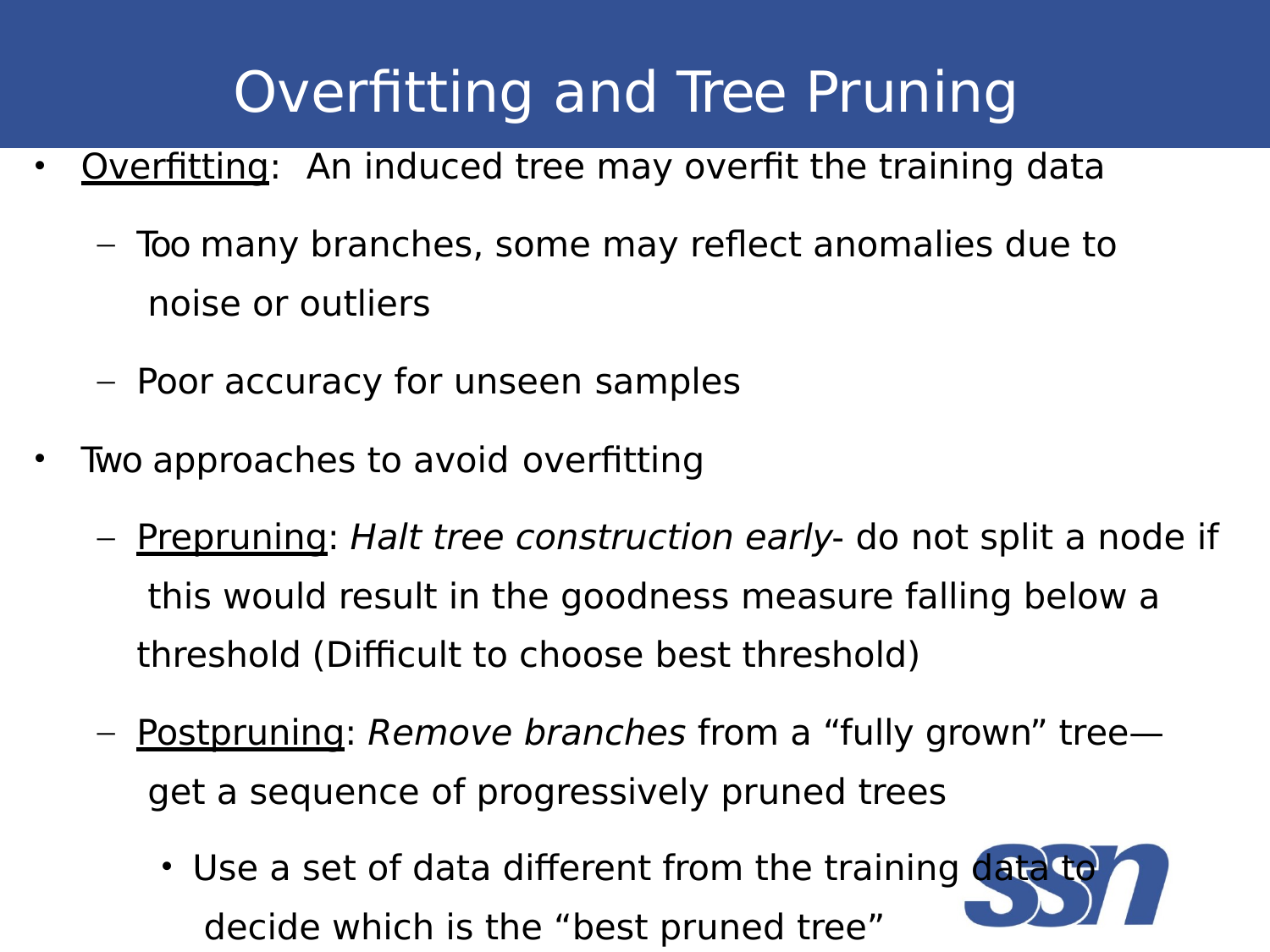

# Overfitting and Tree Pruning
•
Overfitting:	An induced tree may overfit the training data
Too many branches, some may reflect anomalies due to  noise or outliers
Poor accuracy for unseen samples
•
Two approaches to avoid overfitting
Prepruning: Halt tree construction early ̵ do not split a node if  this would result in the goodness measure falling below a  threshold (Difficult to choose best threshold)
Postpruning: Remove branches from a “fully grown” tree—  get a sequence of progressively pruned trees
Use a set of data different from the training data to  decide which is the “best pruned tree”